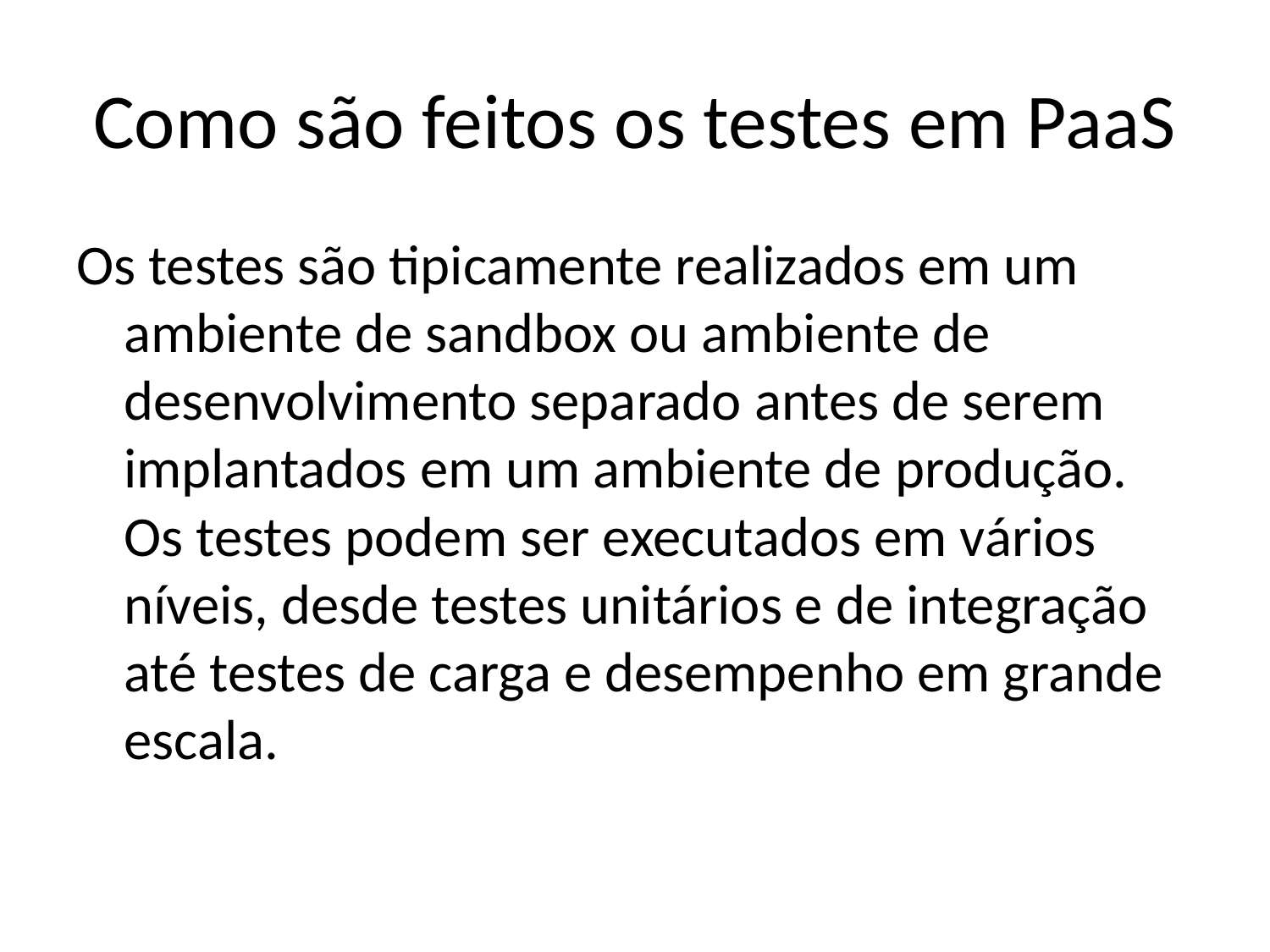

# Como são feitos os testes em PaaS
Os testes são tipicamente realizados em um ambiente de sandbox ou ambiente de desenvolvimento separado antes de serem implantados em um ambiente de produção. Os testes podem ser executados em vários níveis, desde testes unitários e de integração até testes de carga e desempenho em grande escala.